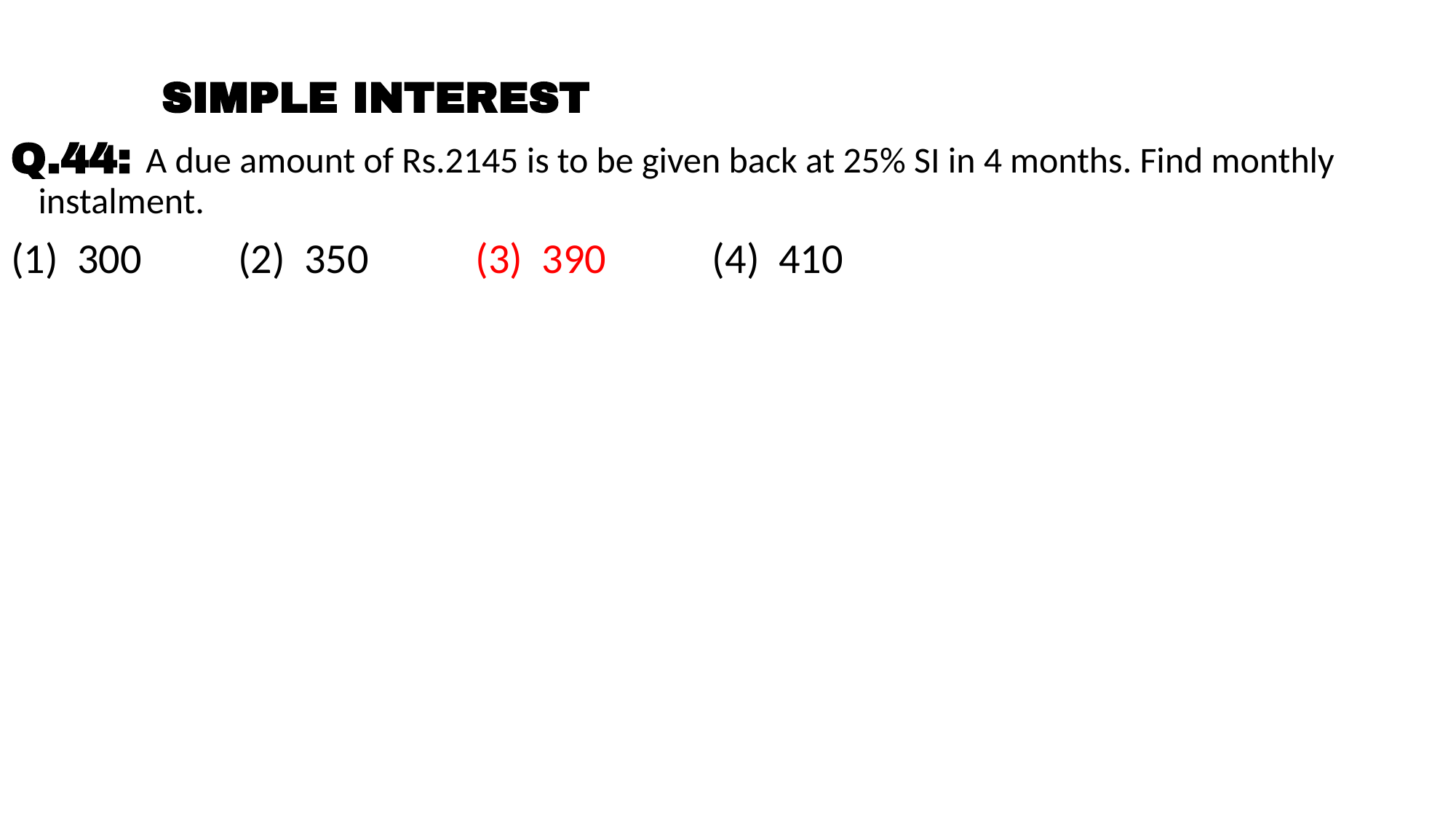

SIMPLE INTEREST
Q.44: A due amount of Rs.2145 is to be given back at 25% SI in 4 months. Find monthly instalment.
(1)  300          (2)  350           (3)  390           (4)  410